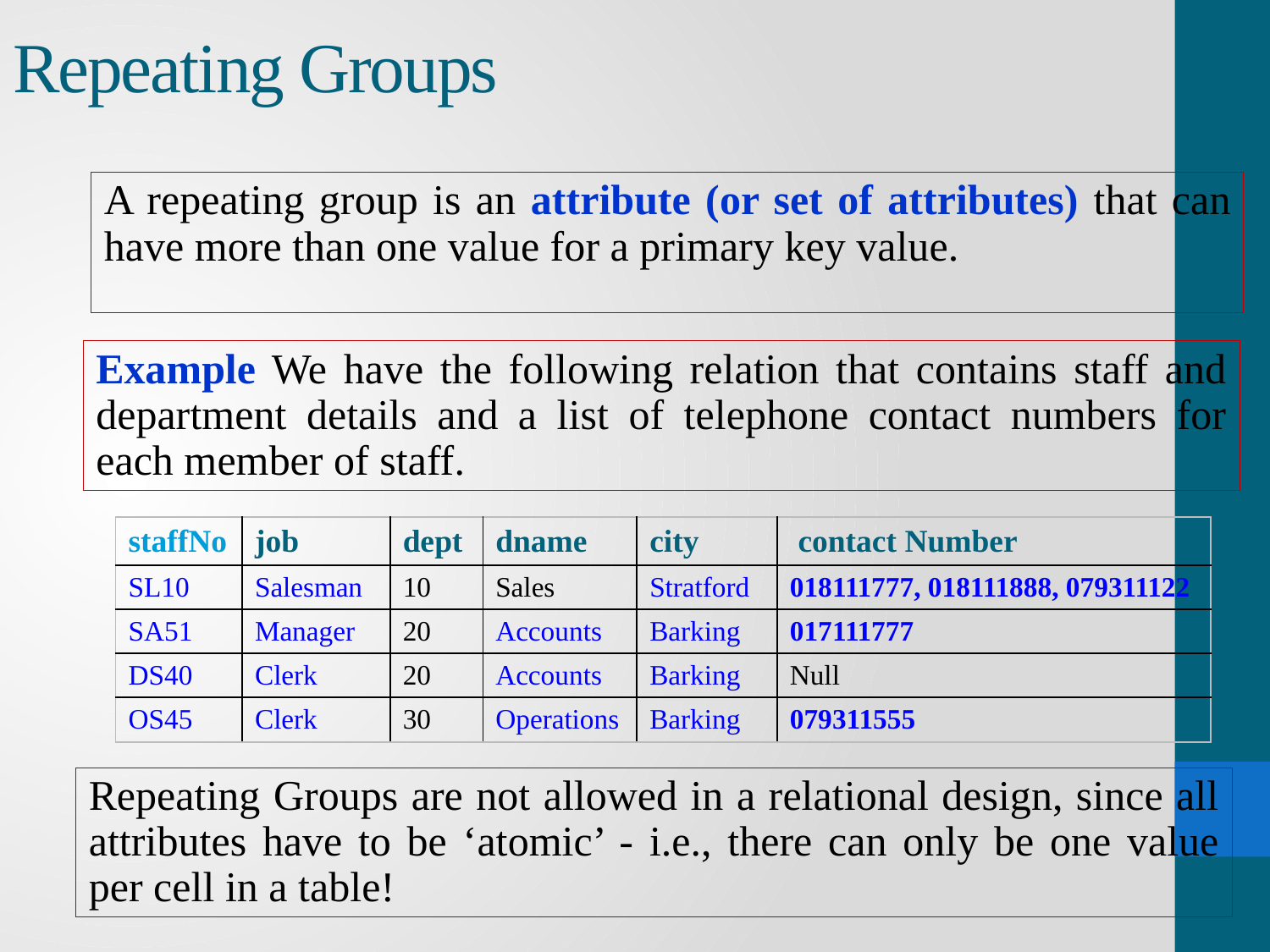

# Repeating Groups
A repeating group is an attribute (or set of attributes) that can have more than one value for a primary key value.

Example We have the following relation that contains staff and department details and a list of telephone contact numbers for each member of staff.
| staffNo | job | dept | dname | city | contact Number |
| --- | --- | --- | --- | --- | --- |
| SL10 | Salesman | 10 | Sales | Stratford | 018111777, 018111888, 079311122 |
| SA51 | Manager | 20 | Accounts | Barking | 017111777 |
| DS40 | Clerk | 20 | Accounts | Barking | Null |
| OS45 | Clerk | 30 | Operations | Barking | 079311555 |
Repeating Groups are not allowed in a relational design, since all attributes have to be ‘atomic’ - i.e., there can only be one value per cell in a table!